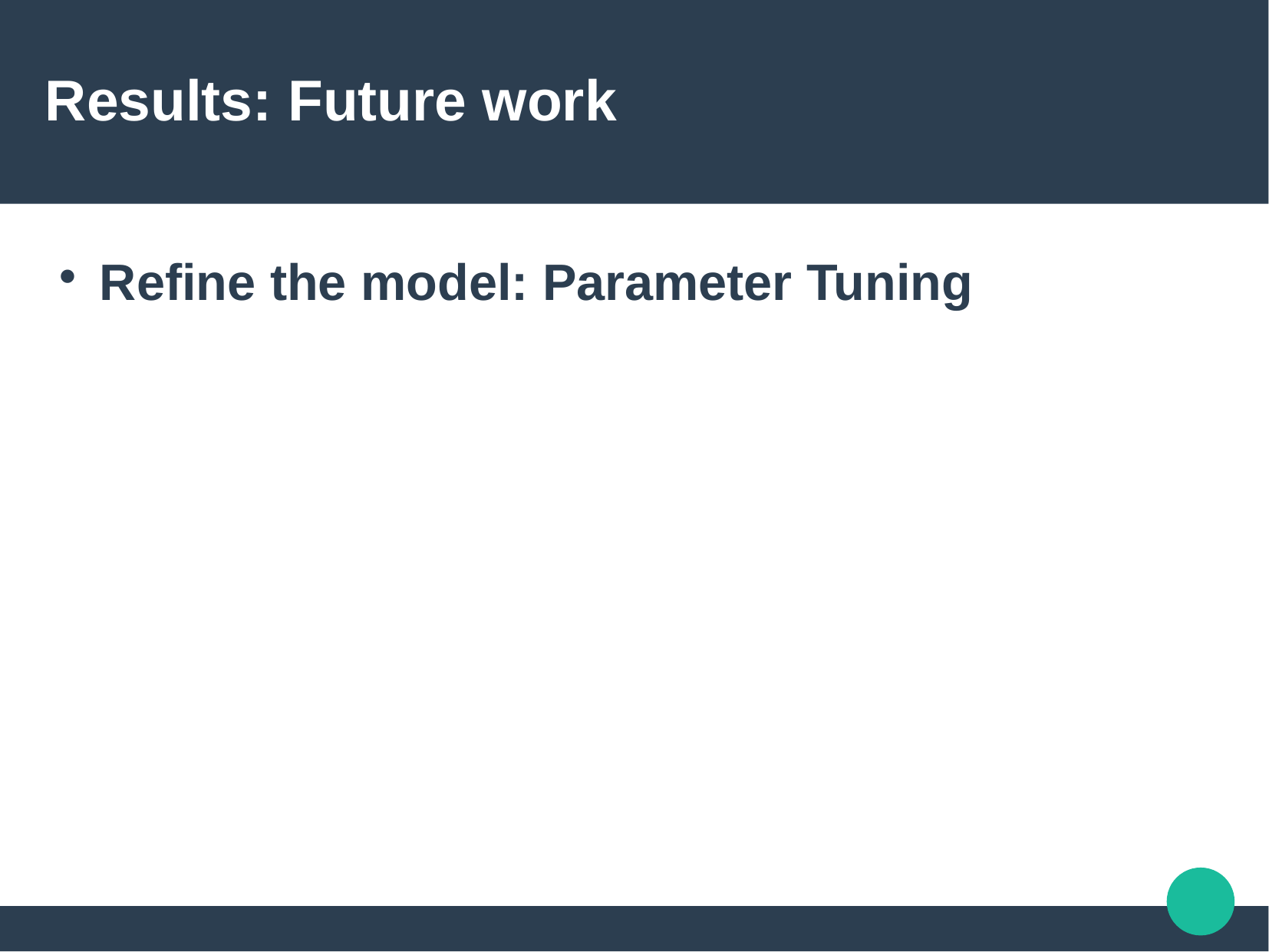

Results: Future work
Refine the model: Parameter Tuning